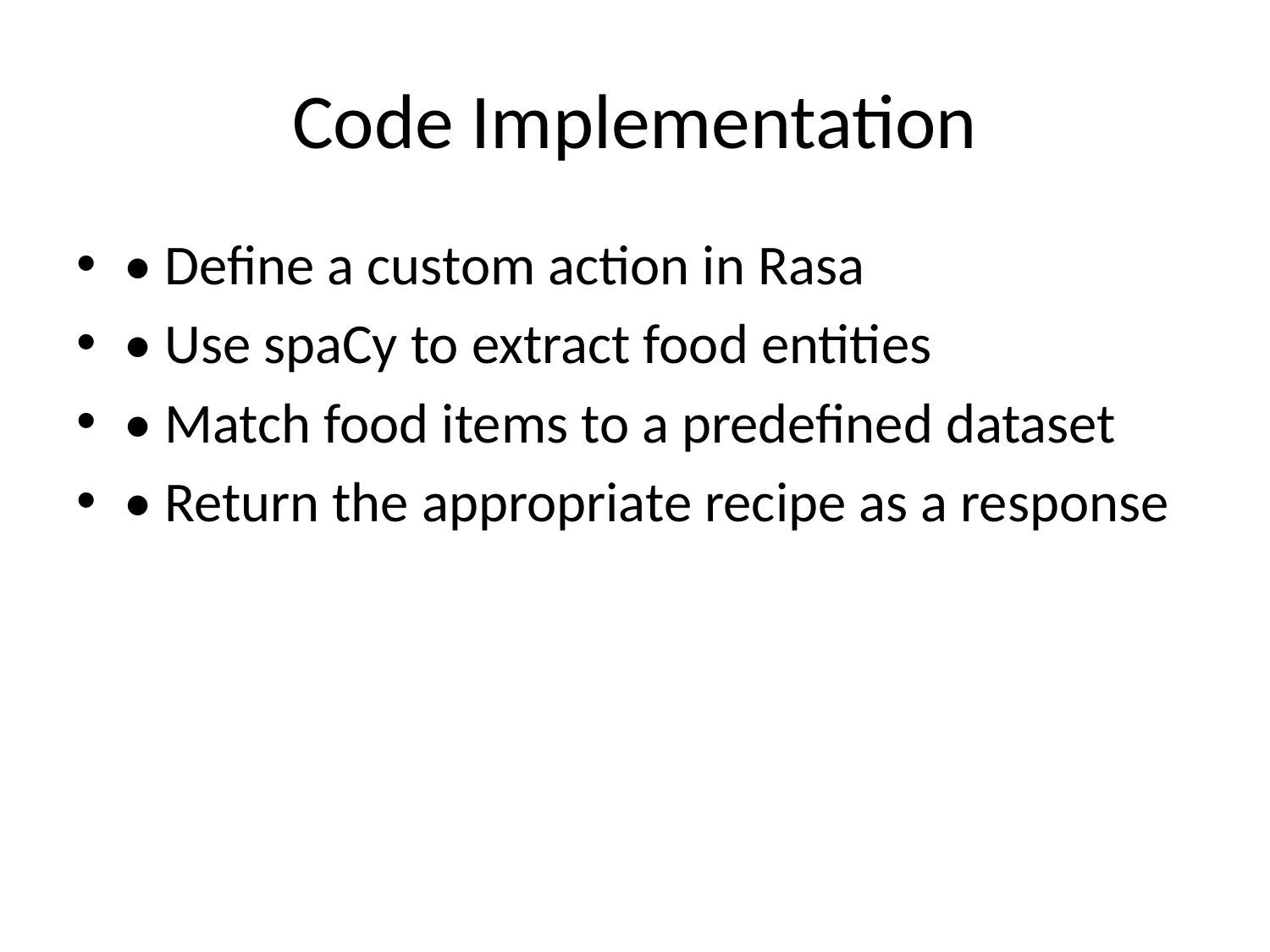

# Code Implementation
• Define a custom action in Rasa
• Use spaCy to extract food entities
• Match food items to a predefined dataset
• Return the appropriate recipe as a response